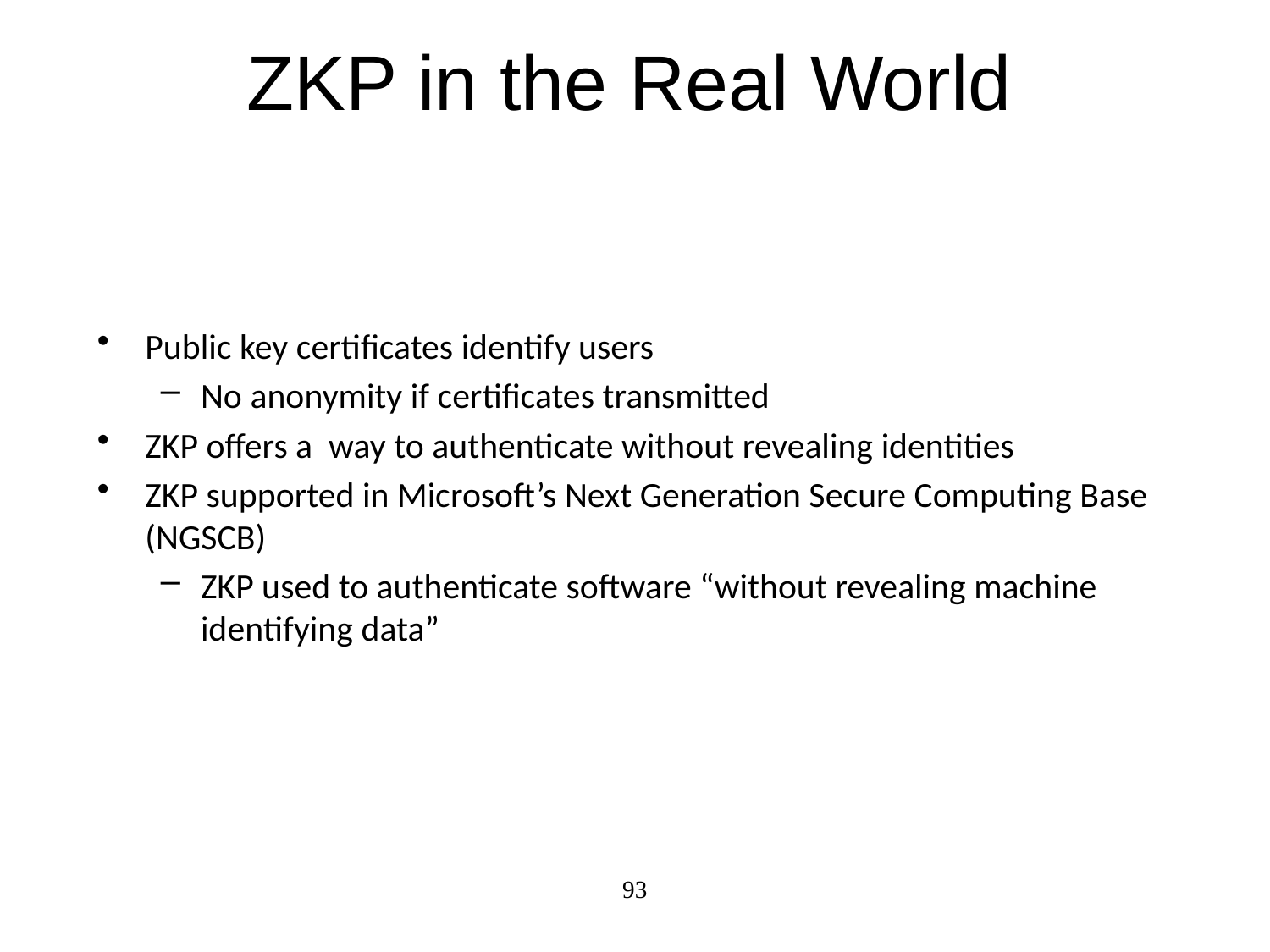

# ZKP in the Real World
Public key certificates identify users
No anonymity if certificates transmitted
ZKP offers a  way to authenticate without revealing identities
ZKP supported in Microsoft’s Next Generation Secure Computing Base (NGSCB)
ZKP used to authenticate software “without revealing machine identifying data”
93